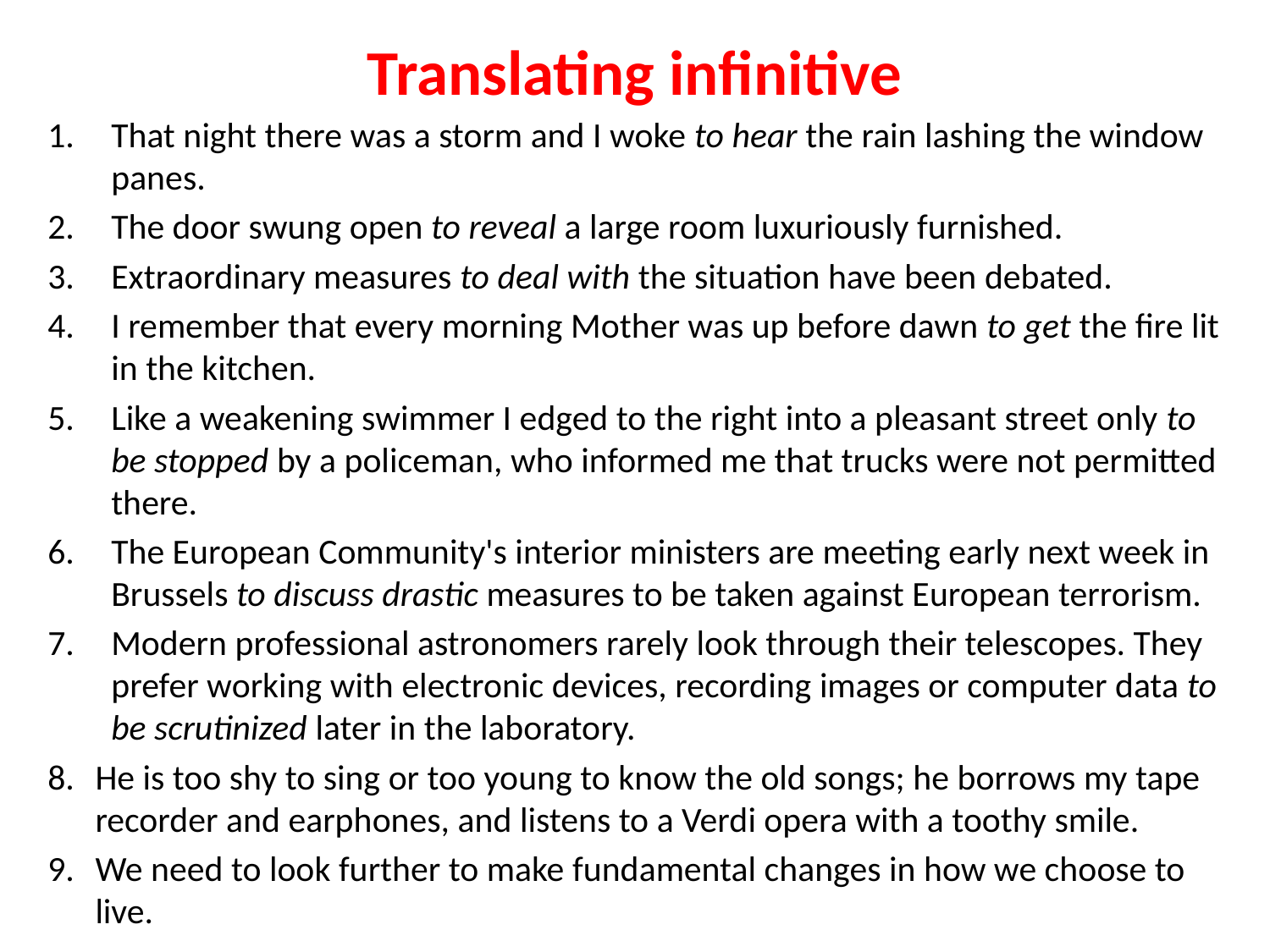

# Translating infinitive
That night there was a storm and I woke to hear the rain lashing the window panes.
The door swung open to reveal a large room luxuriously furnished.
Extraordinary measures to deal with the situation have been debated.
I remember that every morning Mother was up before dawn to get the fire lit in the kitchen.
Like a weakening swimmer I edged to the right into a pleasant street only to be stopped by a policeman, who informed me that trucks were not permitted there.
The European Community's interior ministers are meeting early next week in Brussels to discuss drastic measures to be taken against European terrorism.
Modern professional astronomers rarely look through their telescopes. They prefer working with electronic devices, recording images or computer data to be scrutinized later in the laboratory.
He is too shy to sing or too young to know the old songs; he borrows my tape recorder and earphones, and listens to a Verdi opera with a toothy smile.
We need to look further to make fundamental changes in how we choose to live.